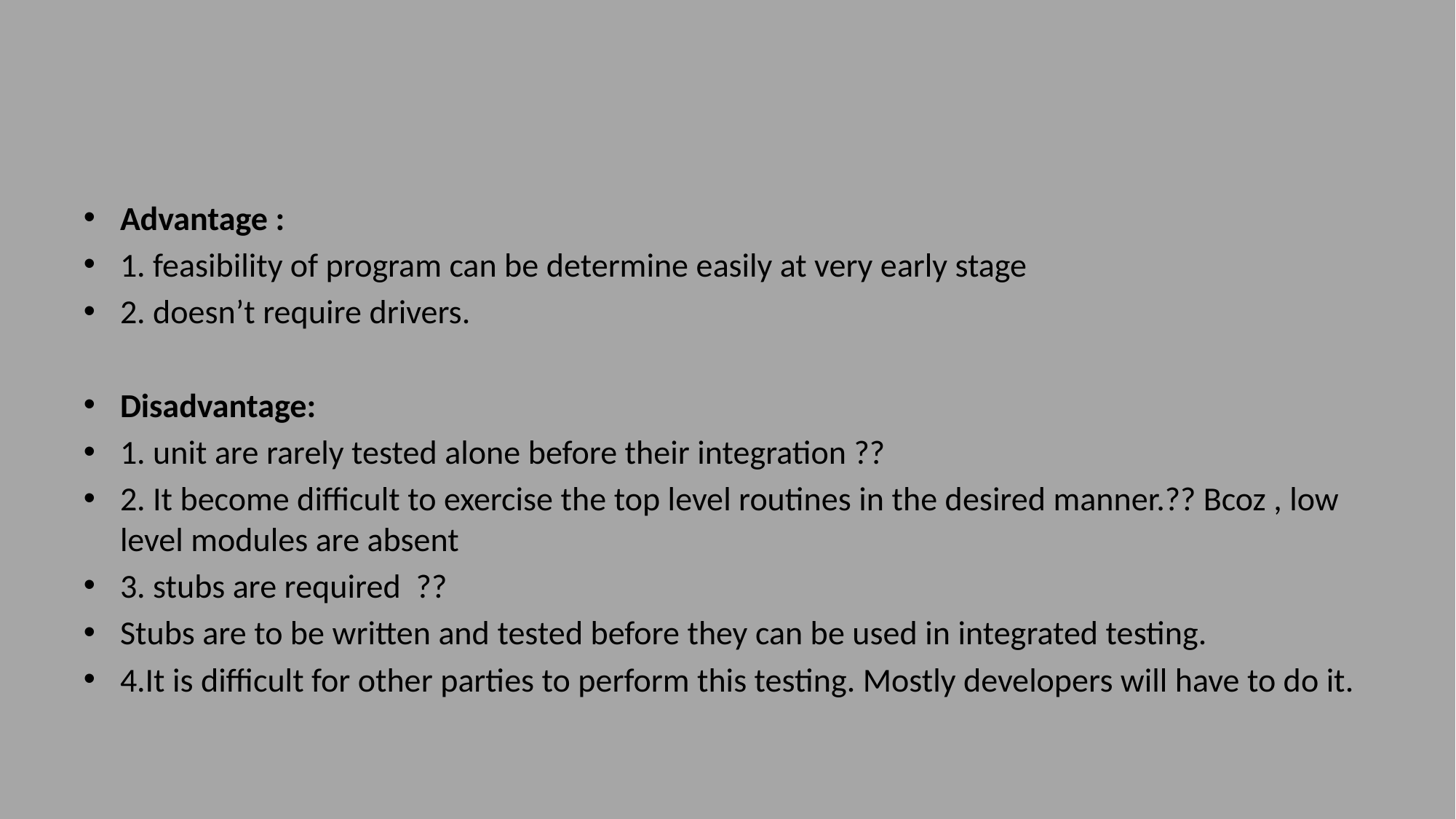

#
Advantage :
1. feasibility of program can be determine easily at very early stage
2. doesn’t require drivers.

Disadvantage:
1. unit are rarely tested alone before their integration ??
2. It become difficult to exercise the top level routines in the desired manner.?? Bcoz , low level modules are absent
3. stubs are required  ??
Stubs are to be written and tested before they can be used in integrated testing.
4.It is difficult for other parties to perform this testing. Mostly developers will have to do it.